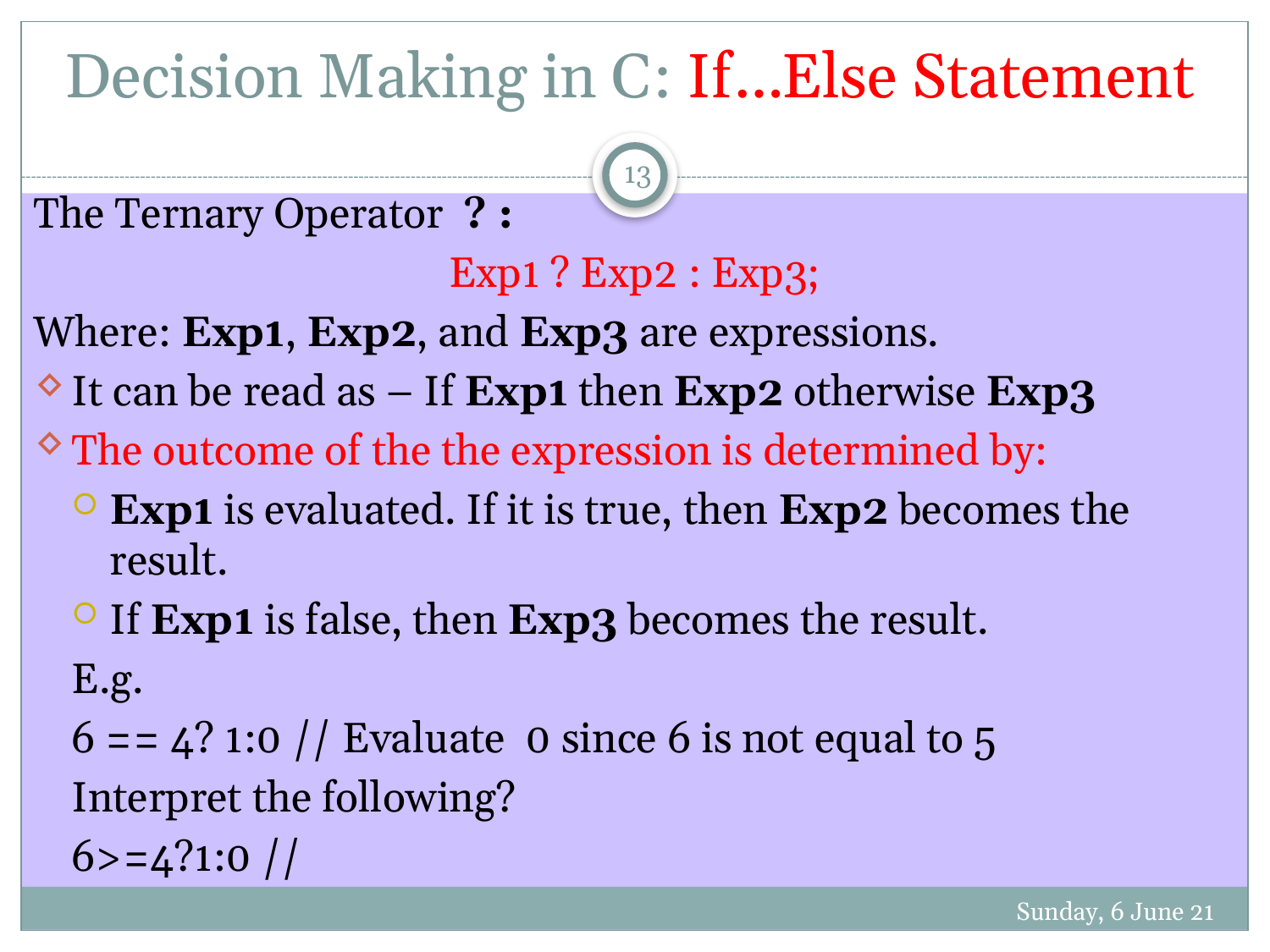

# Decision Making in C: If…Else Statement
13
The Ternary Operator  ? :
Exp1 ? Exp2 : Exp3;
Where: Exp1, Exp2, and Exp3 are expressions.
It can be read as – If Exp1 then Exp2 otherwise Exp3
The outcome of the the expression is determined by:
Exp1 is evaluated. If it is true, then Exp2 becomes the result.
If Exp1 is false, then Exp3 becomes the result.
E.g.
6 == 4? 1:0 // Evaluate  0 since 6 is not equal to 5
Interpret the following?
6>=4?1:0 //

Sunday, 6 June 21